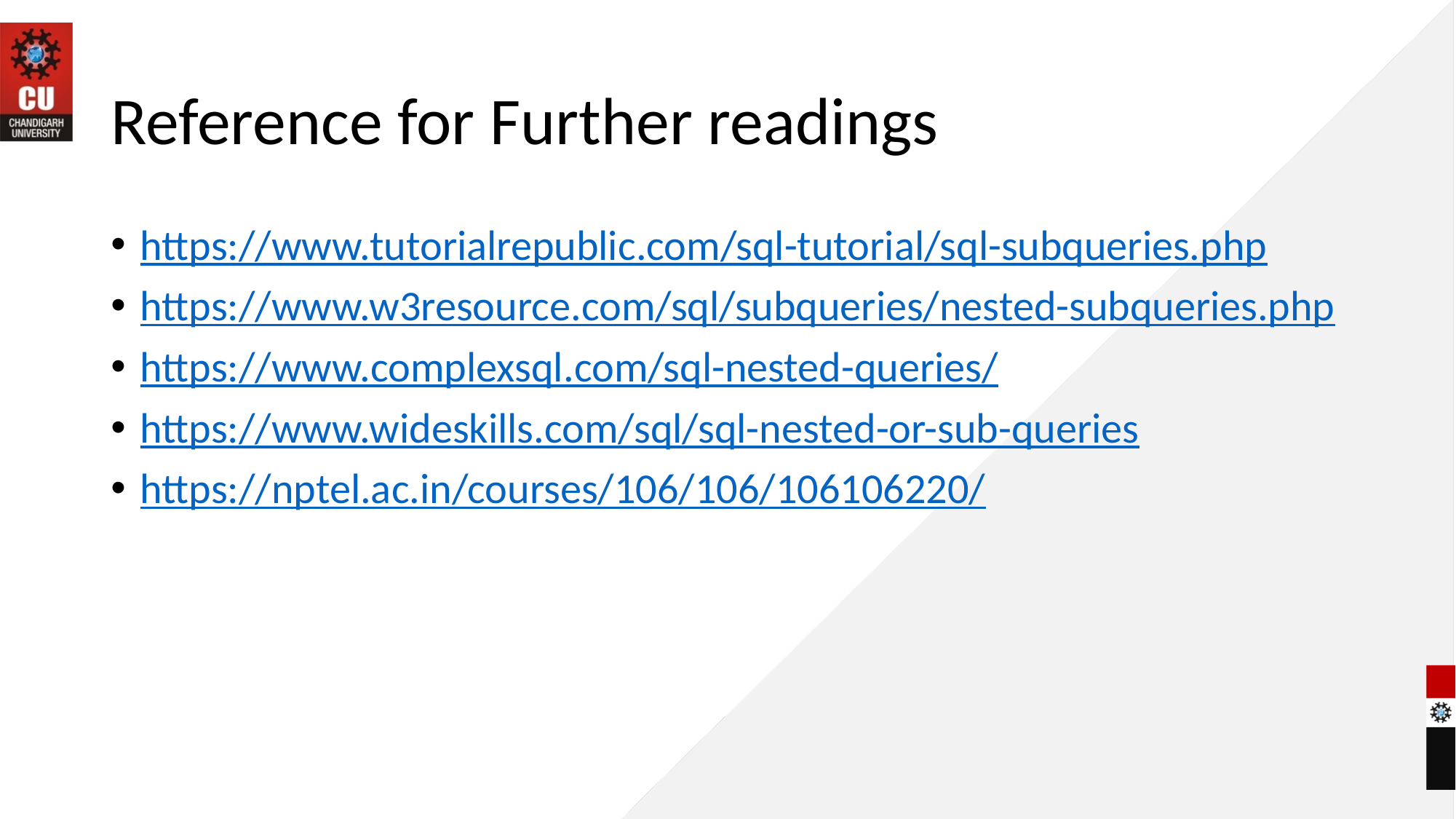

# Reference for Further readings
https://www.tutorialrepublic.com/sql-tutorial/sql-subqueries.php
https://www.w3resource.com/sql/subqueries/nested-subqueries.php
https://www.complexsql.com/sql-nested-queries/
https://www.wideskills.com/sql/sql-nested-or-sub-queries
https://nptel.ac.in/courses/106/106/106106220/